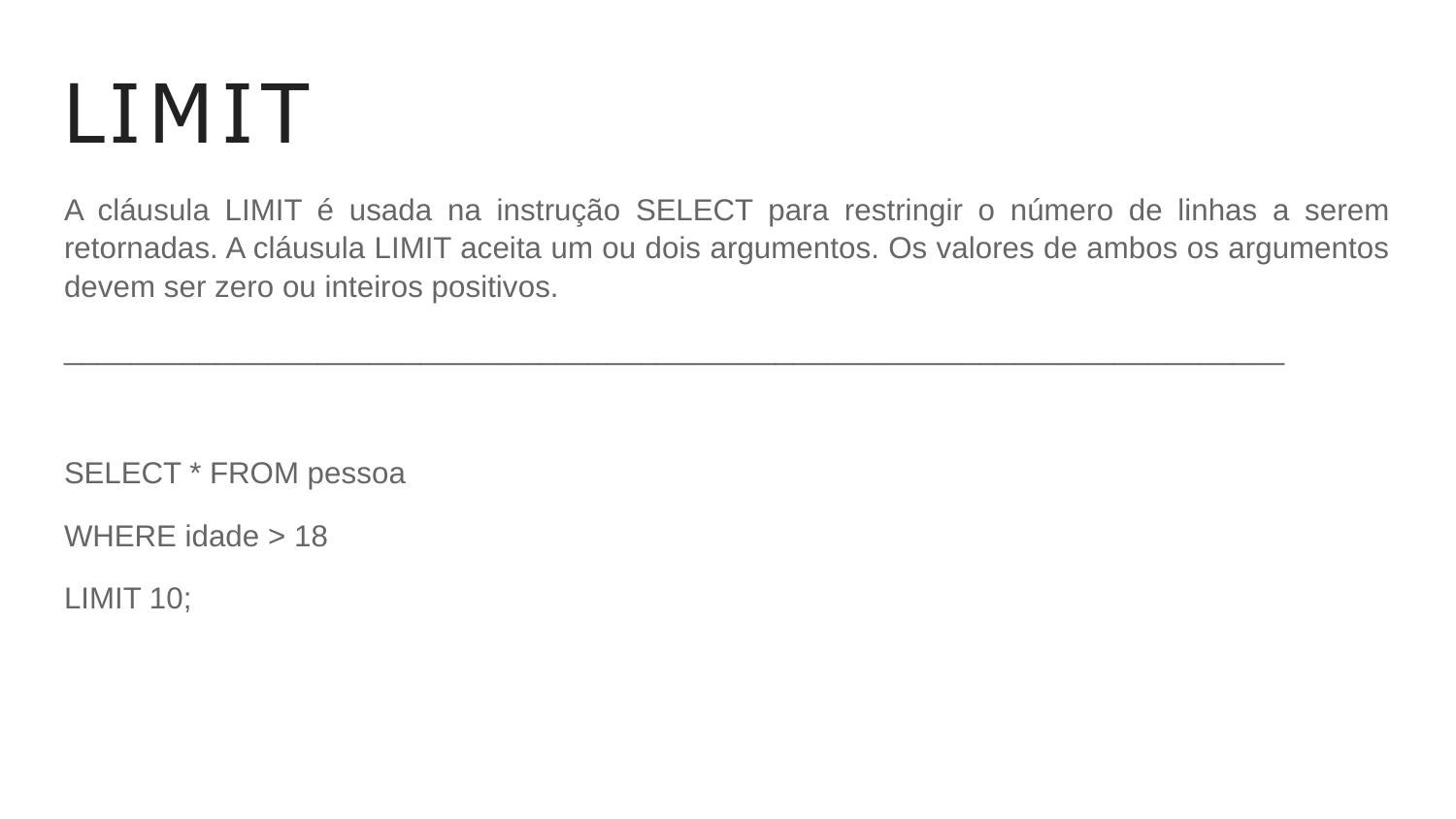

# LIMIT
A cláusula LIMIT é usada na instrução SELECT para restringir o número de linhas a serem retornadas. A cláusula LIMIT aceita um ou dois argumentos. Os valores de ambos os argumentos devem ser zero ou inteiros positivos.
________________________________________________________________________

SELECT * FROM pessoa
WHERE idade > 18
LIMIT 10;